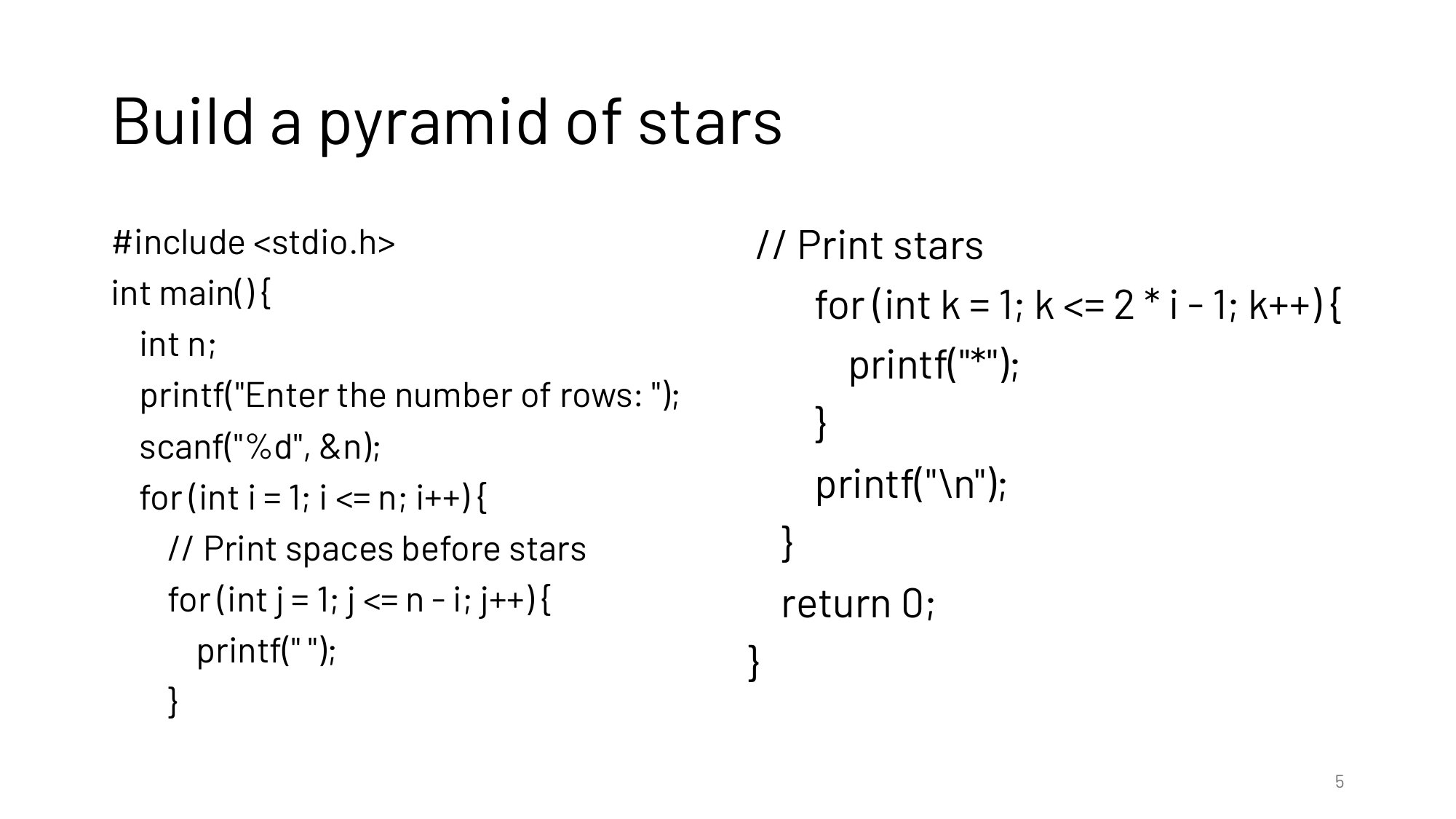

# Build a pyramid of stars
#include <stdio.h>
int main() {
    int n;
    printf("Enter the number of rows: ");
    scanf("%d", &n);
    for (int i = 1; i <= n; i++) {
        // Print spaces before stars
        for (int j = 1; j <= n - i; j++) {
            printf(" ");
        }
 // Print stars
        for (int k = 1; k <= 2 * i - 1; k++) {
            printf("*");
        }
        printf("\n");
    }
    return 0;
}
5